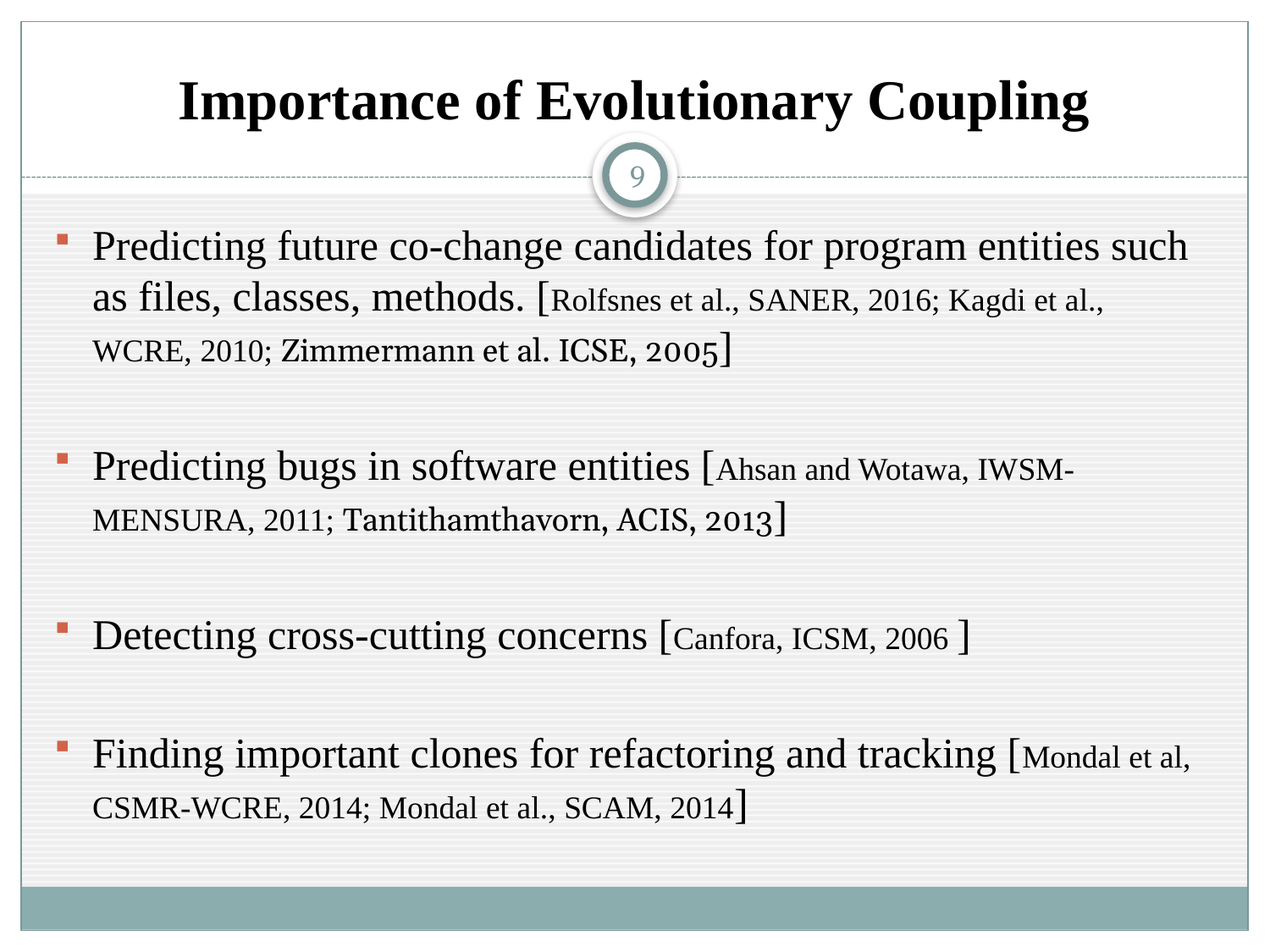

# Importance of Evolutionary Coupling
9
Predicting future co-change candidates for program entities such as files, classes, methods. [Rolfsnes et al., SANER, 2016; Kagdi et al., WCRE, 2010; Zimmermann et al. ICSE, 2005]

Predicting bugs in software entities [Ahsan and Wotawa, IWSM-MENSURA, 2011; Tantithamthavorn, ACIS, 2013]

Detecting cross-cutting concerns [Canfora, ICSM, 2006 ]

Finding important clones for refactoring and tracking [Mondal et al, CSMR-WCRE, 2014; Mondal et al., SCAM, 2014]